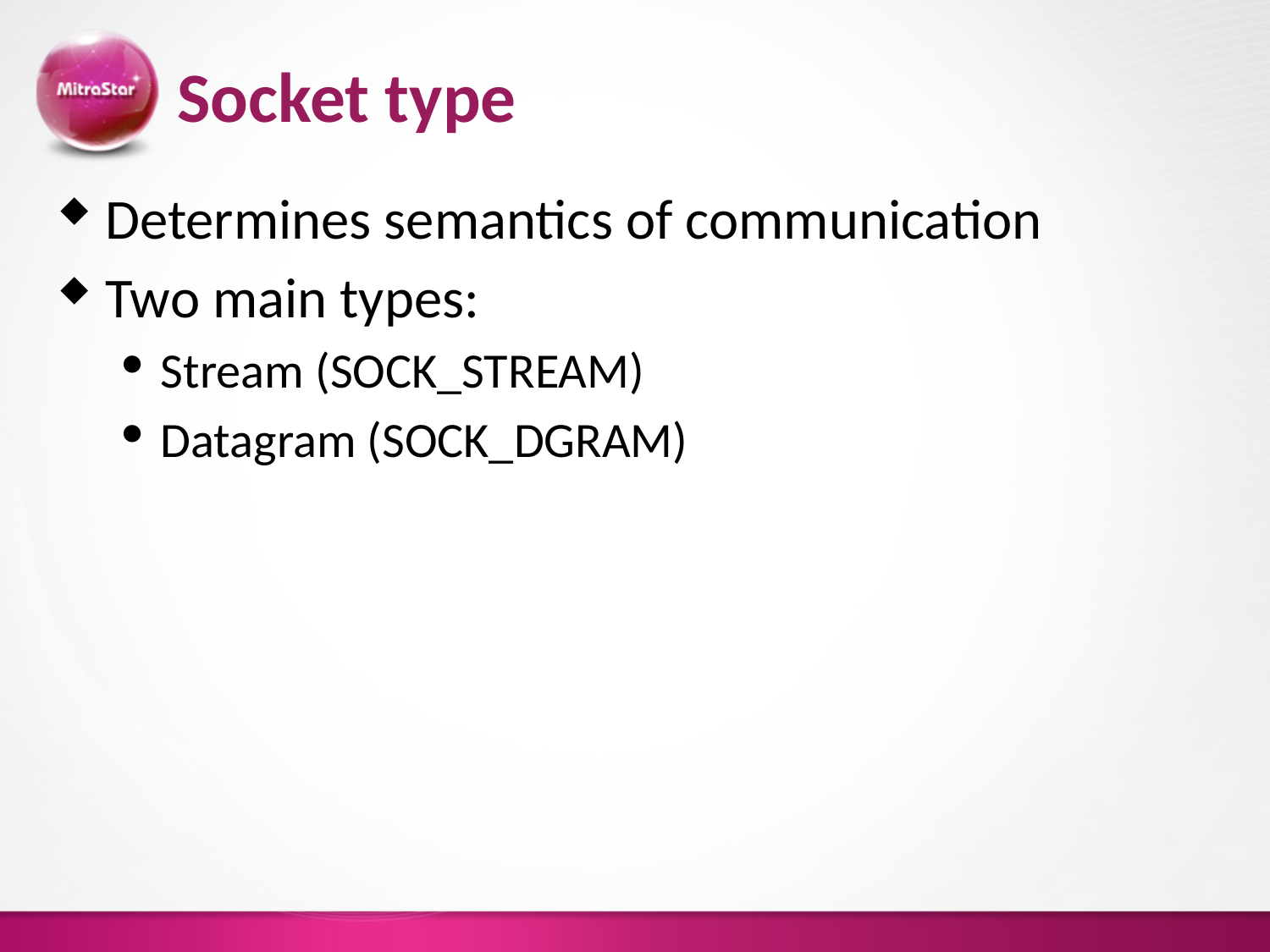

# Socket type
Determines semantics of communication
Two main types:
Stream (SOCK_STREAM)
Datagram (SOCK_DGRAM)